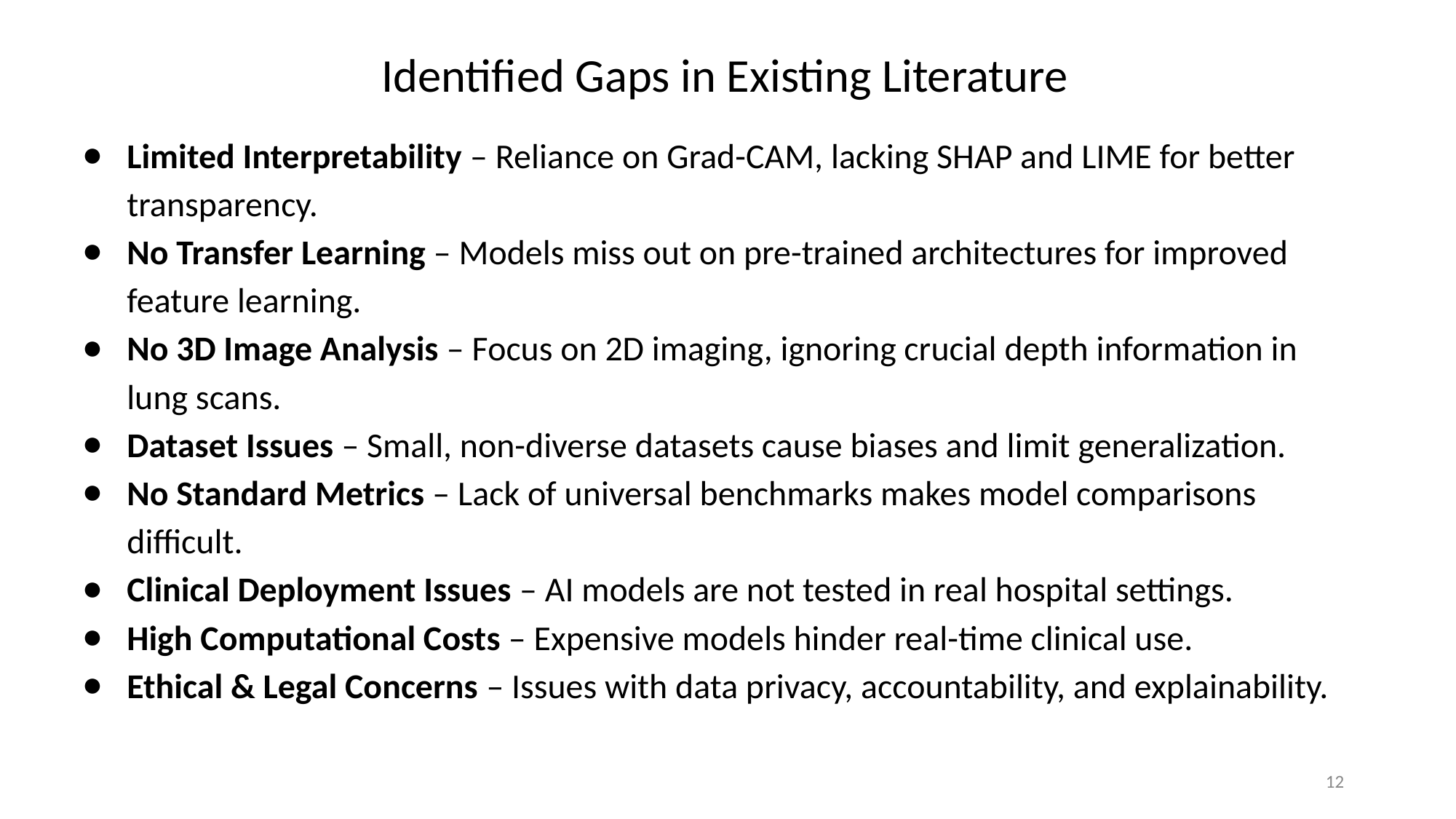

# Identified Gaps in Existing Literature
Limited Interpretability – Reliance on Grad-CAM, lacking SHAP and LIME for better transparency.
No Transfer Learning – Models miss out on pre-trained architectures for improved feature learning.
No 3D Image Analysis – Focus on 2D imaging, ignoring crucial depth information in lung scans.
Dataset Issues – Small, non-diverse datasets cause biases and limit generalization.
No Standard Metrics – Lack of universal benchmarks makes model comparisons difficult.
Clinical Deployment Issues – AI models are not tested in real hospital settings.
High Computational Costs – Expensive models hinder real-time clinical use.
Ethical & Legal Concerns – Issues with data privacy, accountability, and explainability.

12